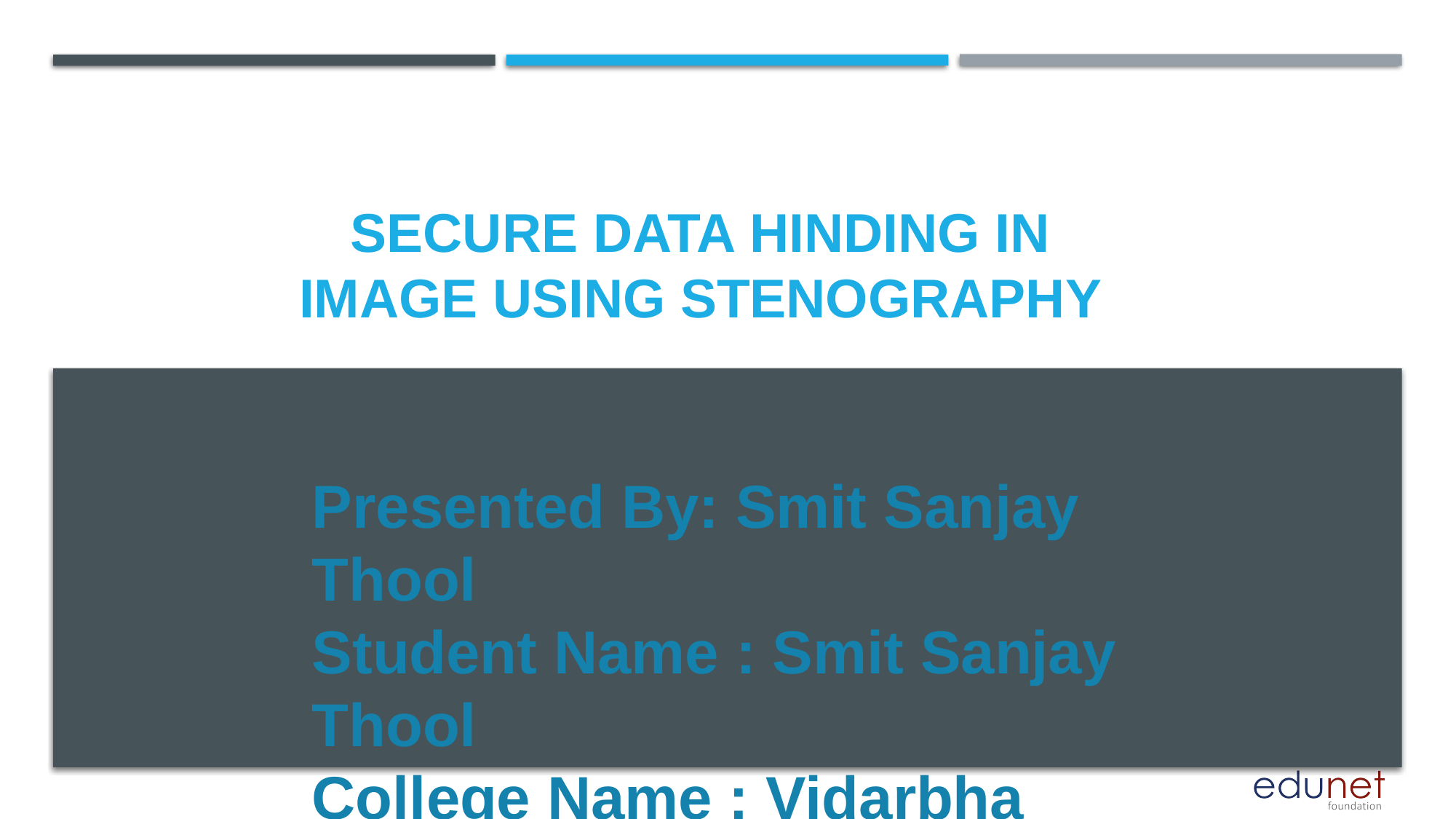

# Secure data hinding in image using stenography
Presented By: Smit Sanjay Thool
Student Name : Smit Sanjay Thool
College Name : Vidarbha institute of technology
Department : Computer Science and Engineering